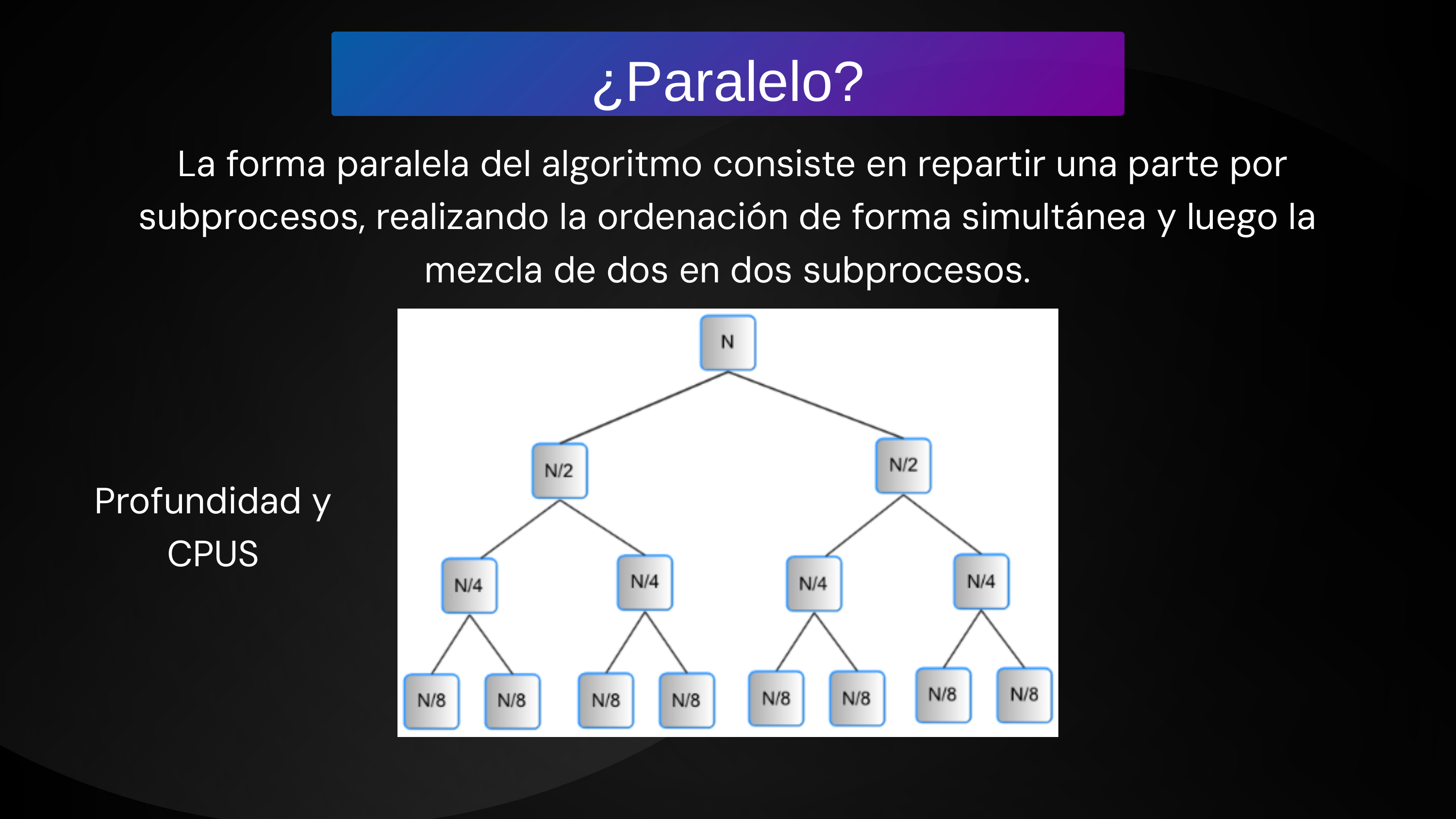

¿Paralelo?
 La forma paralela del algoritmo consiste en repartir una parte por subprocesos, realizando la ordenación de forma simultánea y luego la mezcla de dos en dos subprocesos.

Profundidad y CPUS